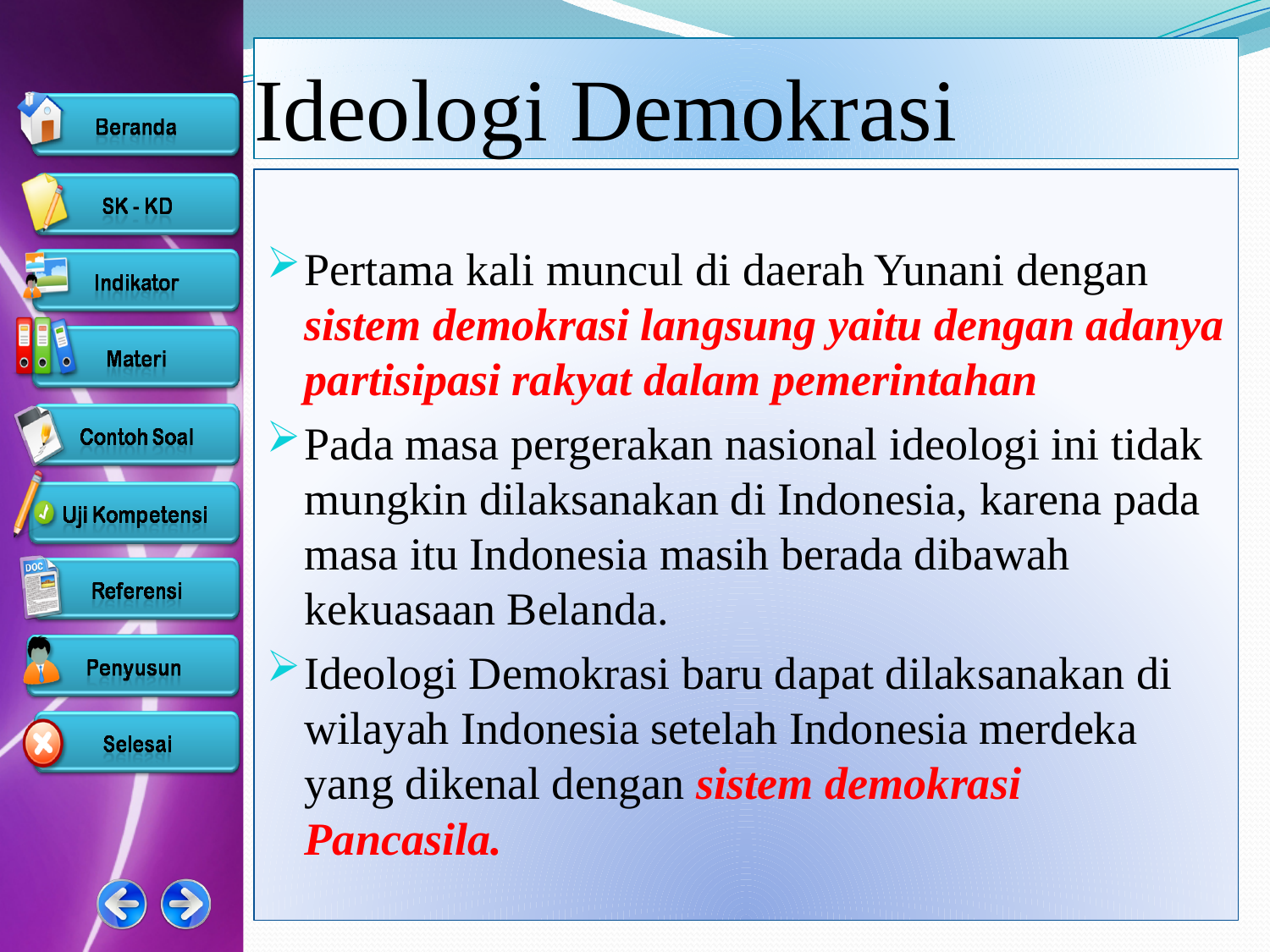

# Ideologi Demokrasi

Pertama kali muncul di daerah Yunani dengan sistem demokrasi langsung yaitu dengan adanya partisipasi rakyat dalam pemerintahan
Pada masa pergerakan nasional ideologi ini tidak mungkin dilaksanakan di Indonesia, karena pada masa itu Indonesia masih berada dibawah kekuasaan Belanda.
Ideologi Demokrasi baru dapat dilaksanakan di wilayah Indonesia setelah Indonesia merdeka yang dikenal dengan sistem demokrasi Pancasila.